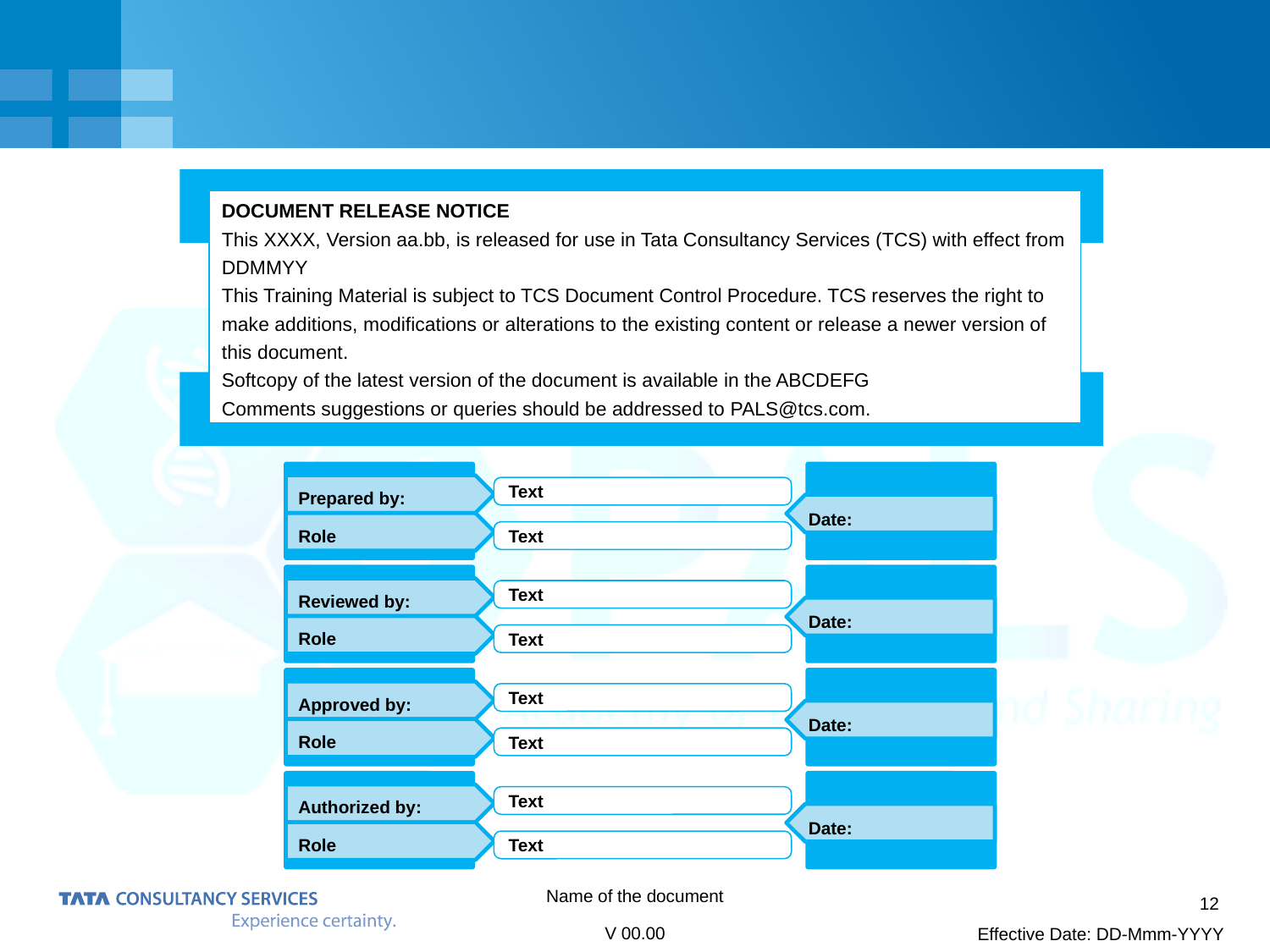

#

DOCUMENT RELEASE NOTICE
This XXXX, Version aa.bb, is released for use in Tata Consultancy Services (TCS) with effect from DDMMYY
This Training Material is subject to TCS Document Control Procedure. TCS reserves the right to make additions, modifications or alterations to the existing content or release a newer version of this document.
Softcopy of the latest version of the document is available in the ABCDEFG
Comments suggestions or queries should be addressed to PALS@tcs.com.

Prepared by:
Role

Text

Date:
Text

Reviewed by:
Role

Text

Date:
Text

Approved by:
Role

Text

Date:
Text

Authorized by:
Role

Text

Date:
Text
Effective Date: DD-Mmm-YYYY